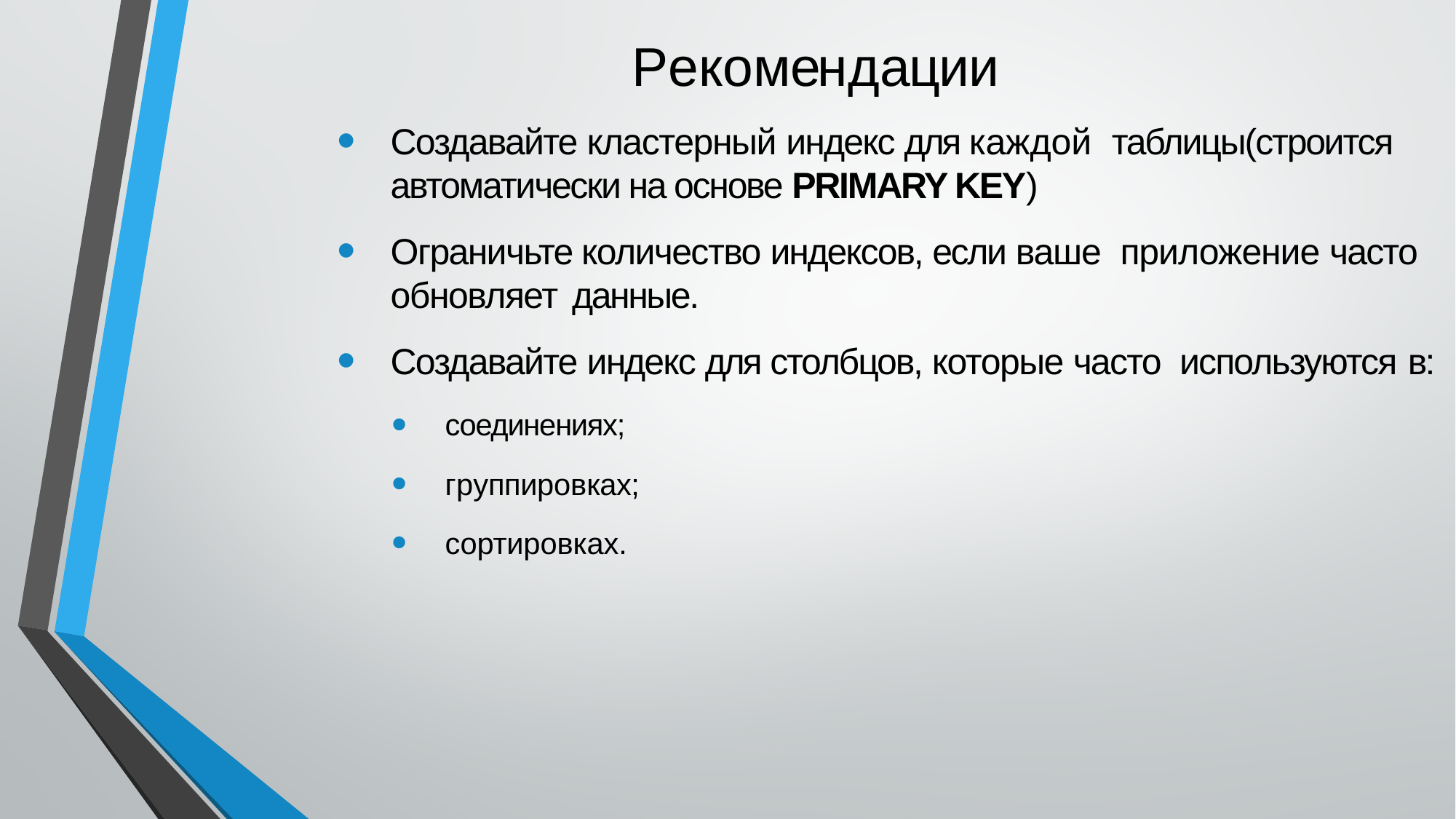

# Рекомендации
Создавайте кластерный индекс для каждой  таблицы(строится автоматически на основе PRIMARY KEY)
Ограничьте количество индексов, если ваше  приложение часто обновляет данные.
Создавайте индекс для столбцов, которые часто  используются в:
соединениях;
группировках;
сортировках.